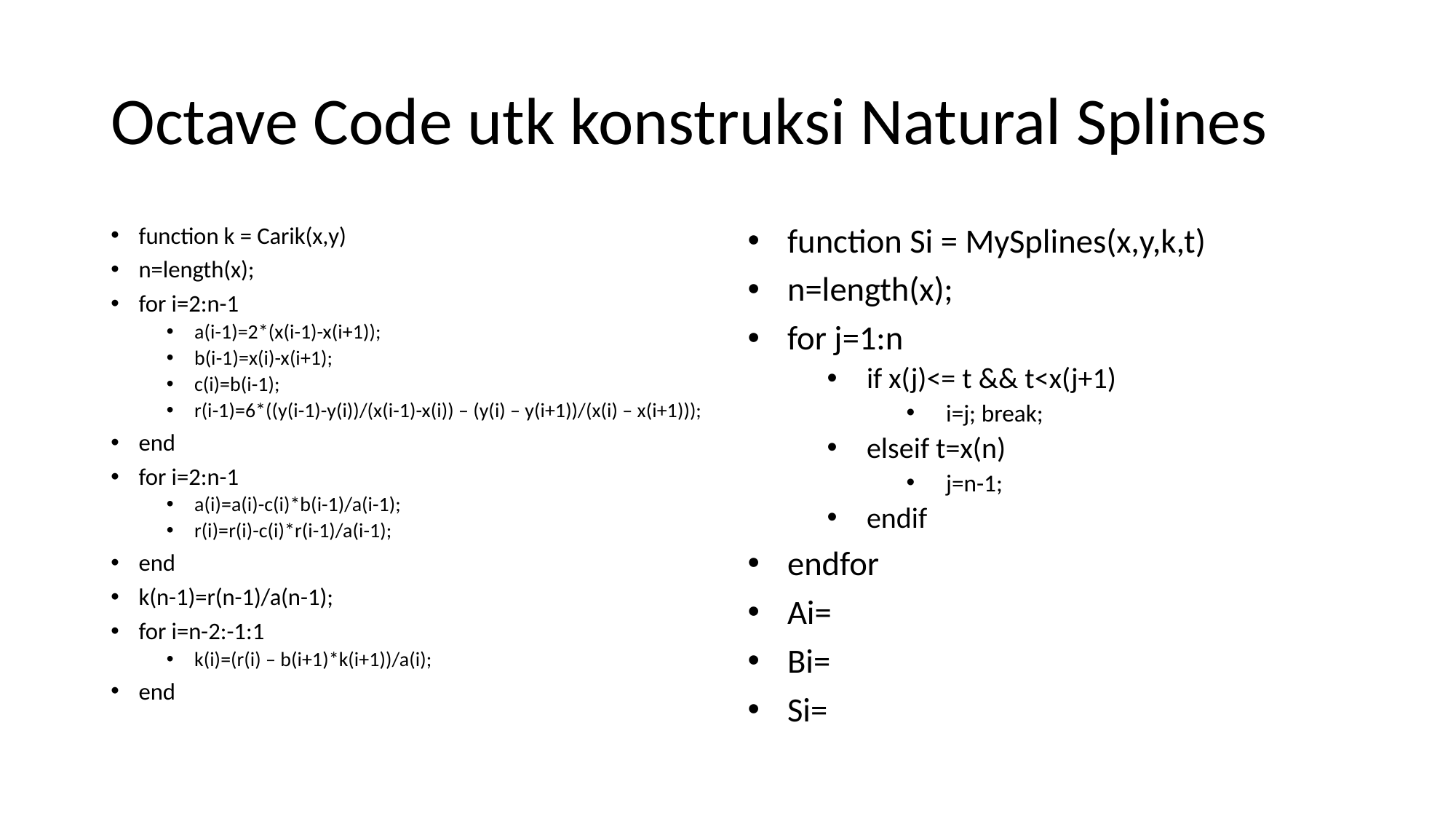

# Octave Code utk konstruksi Natural Splines
function k = Carik(x,y)
n=length(x);
for i=2:n-1
a(i-1)=2*(x(i-1)-x(i+1));
b(i-1)=x(i)-x(i+1);
c(i)=b(i-1);
r(i-1)=6*((y(i-1)-y(i))/(x(i-1)-x(i)) – (y(i) – y(i+1))/(x(i) – x(i+1)));
end
for i=2:n-1
a(i)=a(i)-c(i)*b(i-1)/a(i-1);
r(i)=r(i)-c(i)*r(i-1)/a(i-1);
end
k(n-1)=r(n-1)/a(n-1);
for i=n-2:-1:1
k(i)=(r(i) – b(i+1)*k(i+1))/a(i);
end
function Si = MySplines(x,y,k,t)
n=length(x);
for j=1:n
if x(j)<= t && t<x(j+1)
i=j; break;
elseif t=x(n)
j=n-1;
endif
endfor
Ai=
Bi=
Si=